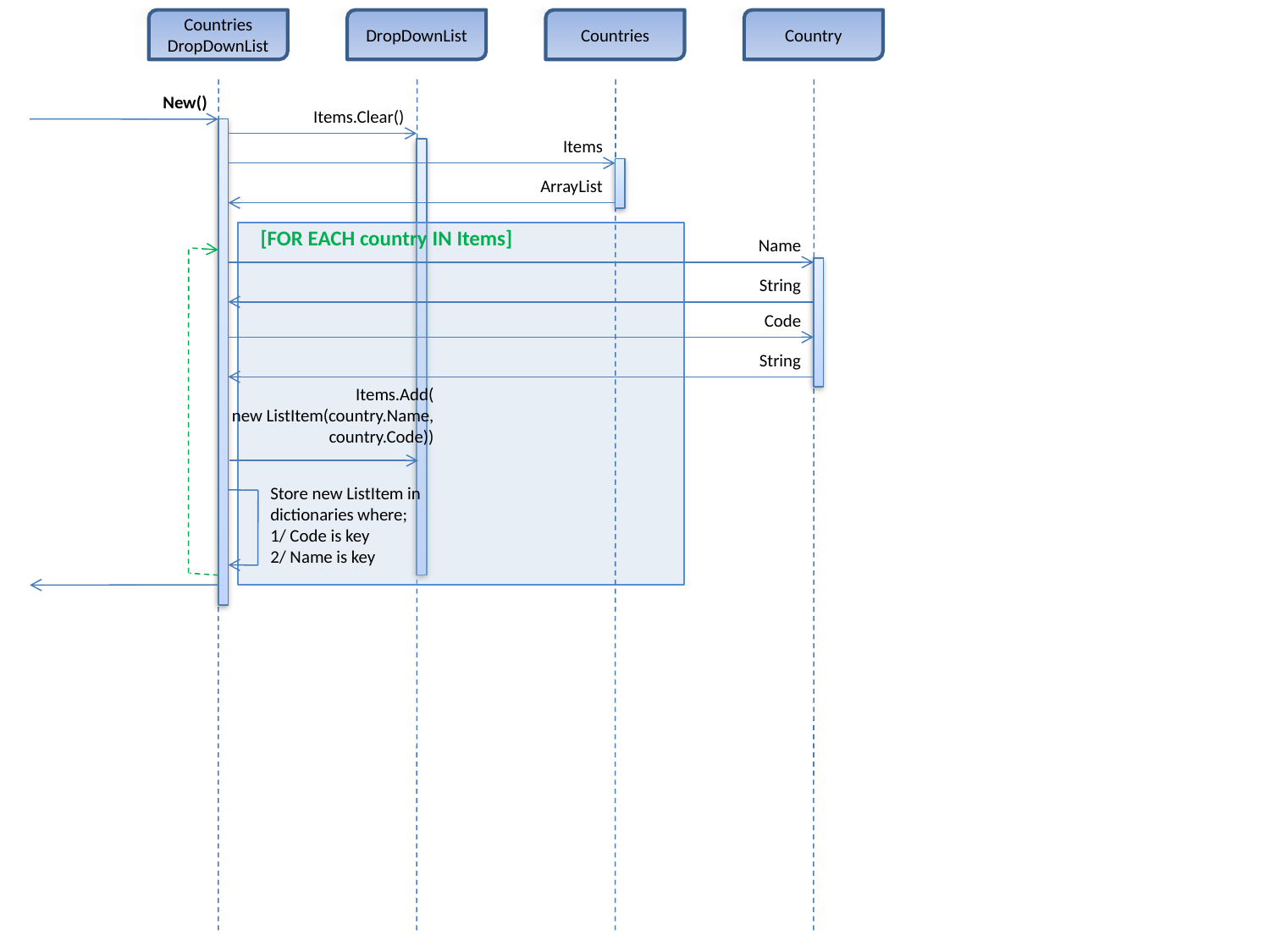

Countries
DropDownList

DropDownList

Countries

Country

New()
Items.Clear()
Items
ArrayList
[FOR EACH country IN Items]

Name
String
Code
String
Items.Add(
new ListItem(country.Name, country.Code))
Store new ListItem in dictionaries where;
1/ Code is key
2/ Name is key